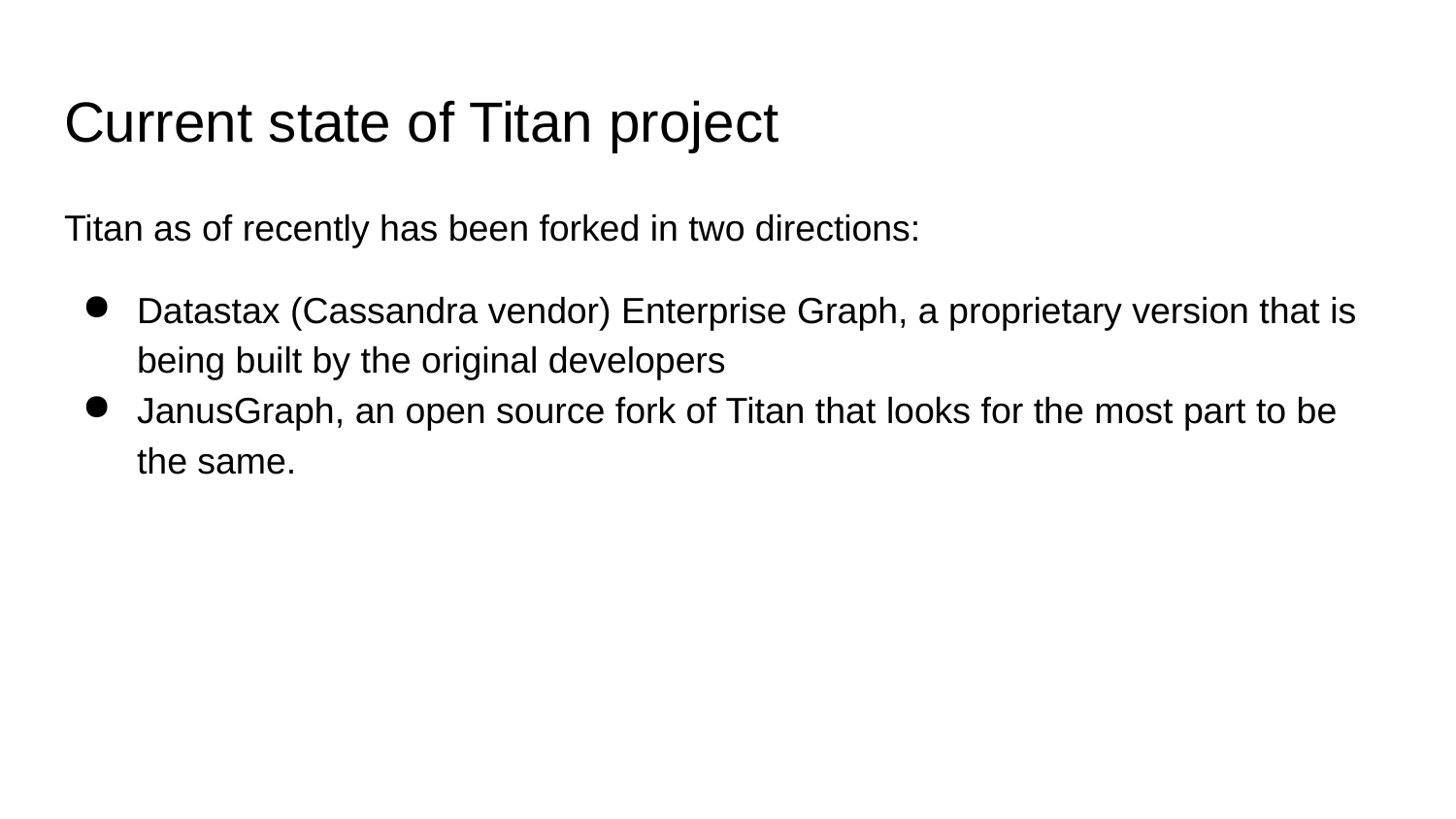

# Current state of Titan project
Titan as of recently has been forked in two directions:
Datastax (Cassandra vendor) Enterprise Graph, a proprietary version that is being built by the original developers
JanusGraph, an open source fork of Titan that looks for the most part to be the same.